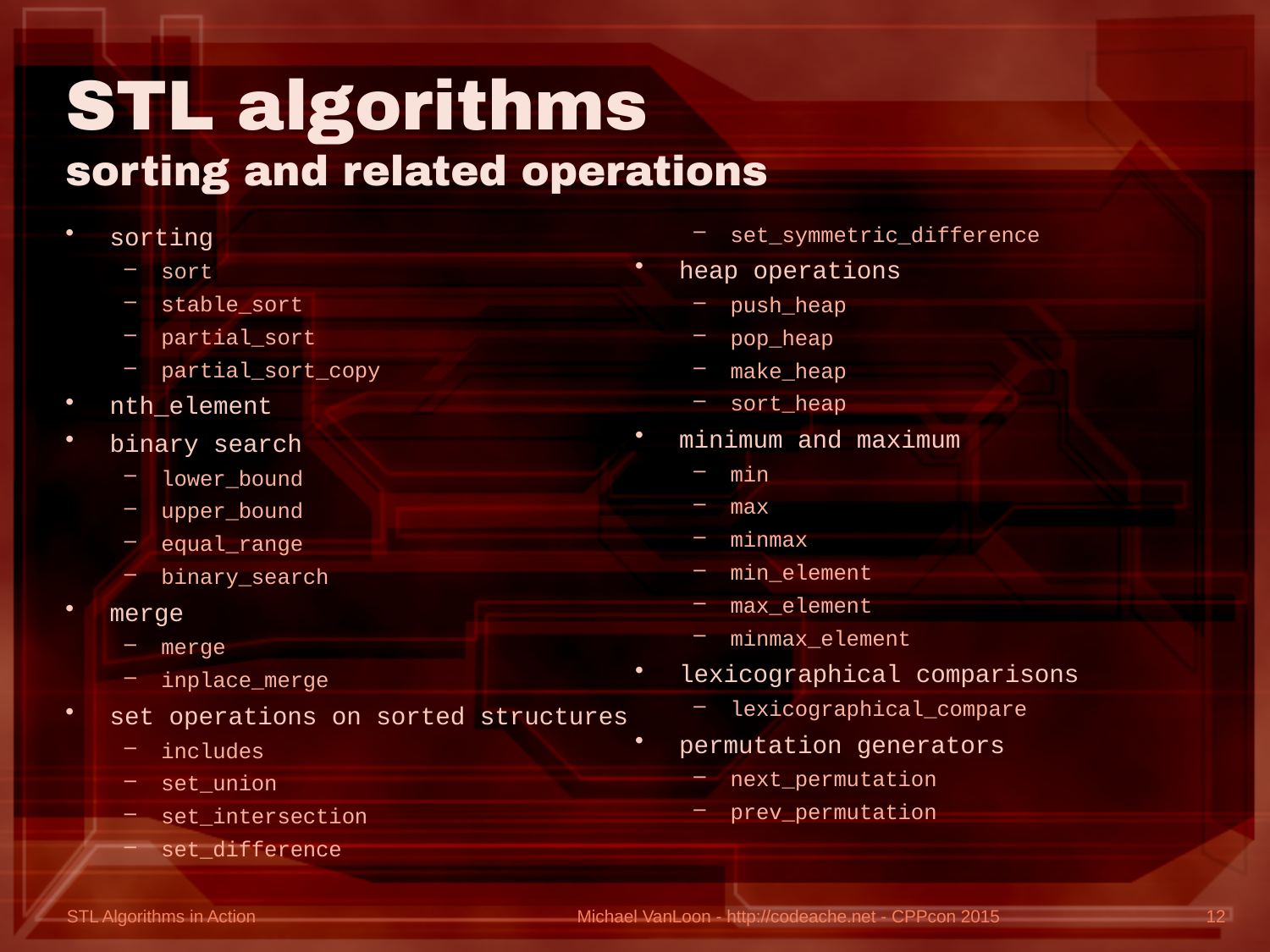

# STL algorithms sorting and related operations
sorting
sort
stable_sort
partial_sort
partial_sort_copy
nth_element
binary search
lower_bound
upper_bound
equal_range
binary_search
merge
merge
inplace_merge
set operations on sorted structures
includes
set_union
set_intersection
set_difference
set_symmetric_difference
heap operations
push_heap
pop_heap
make_heap
sort_heap
minimum and maximum
min
max
minmax
min_element
max_element
minmax_element
lexicographical comparisons
lexicographical_compare
permutation generators
next_permutation
prev_permutation
Michael VanLoon - http://codeache.net - CPPcon 2015
12